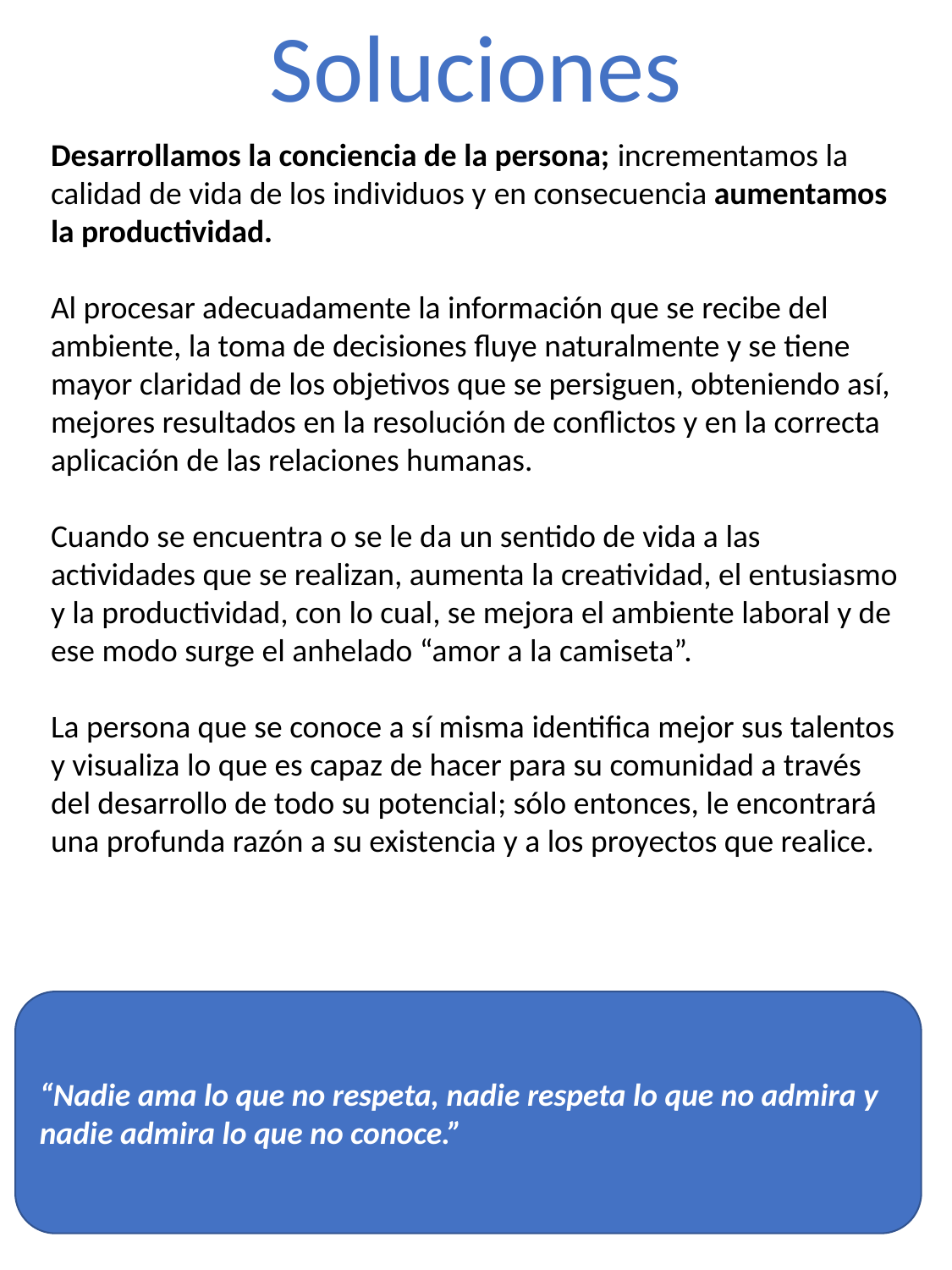

Soluciones
Desarrollamos la conciencia de la persona; incrementamos la calidad de vida de los individuos y en consecuencia aumentamos la productividad.

Al procesar adecuadamente la información que se recibe del ambiente, la toma de decisiones fluye naturalmente y se tiene mayor claridad de los objetivos que se persiguen, obteniendo así, mejores resultados en la resolución de conflictos y en la correcta aplicación de las relaciones humanas.

Cuando se encuentra o se le da un sentido de vida a las actividades que se realizan, aumenta la creatividad, el entusiasmo y la productividad, con lo cual, se mejora el ambiente laboral y de ese modo surge el anhelado “amor a la camiseta”.

La persona que se conoce a sí misma identifica mejor sus talentos y visualiza lo que es capaz de hacer para su comunidad a través del desarrollo de todo su potencial; sólo entonces, le encontrará una profunda razón a su existencia y a los proyectos que realice.

“Nadie ama lo que no respeta, nadie respeta lo que no admira y nadie admira lo que no conoce.”